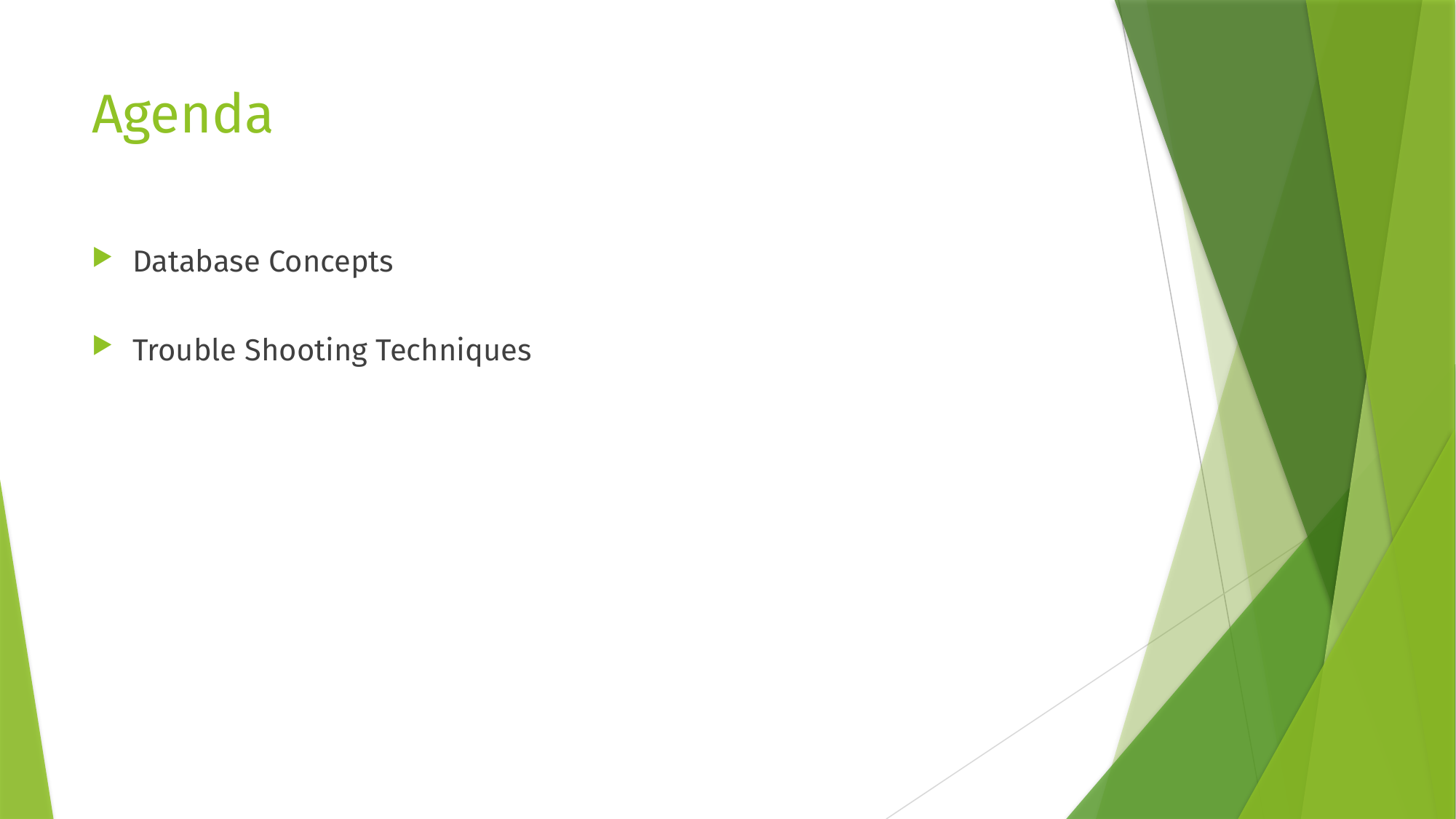

# Agenda
Database Concepts
Trouble Shooting Techniques